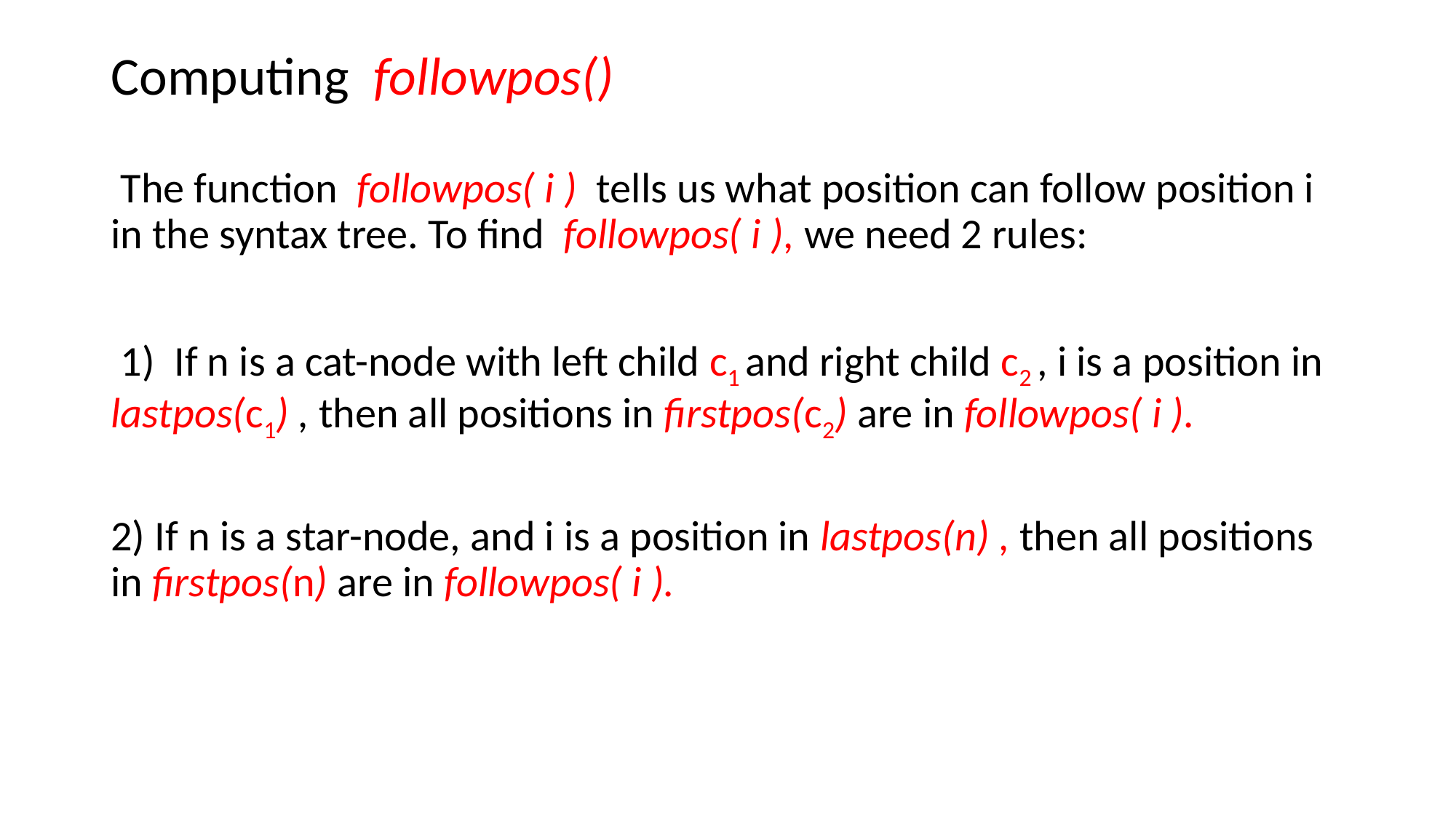

# Computing  followpos()
 The function  followpos( i )  tells us what position can follow position i in the syntax tree. To find  followpos( i ), we need 2 rules:

 1)  If n is a cat-node with left child c1 and right child c2 , i is a position in lastpos(c1) , then all positions in firstpos(c2) are in followpos( i ).

2) If n is a star-node, and i is a position in lastpos(n) , then all positions in firstpos(n) are in followpos( i ).